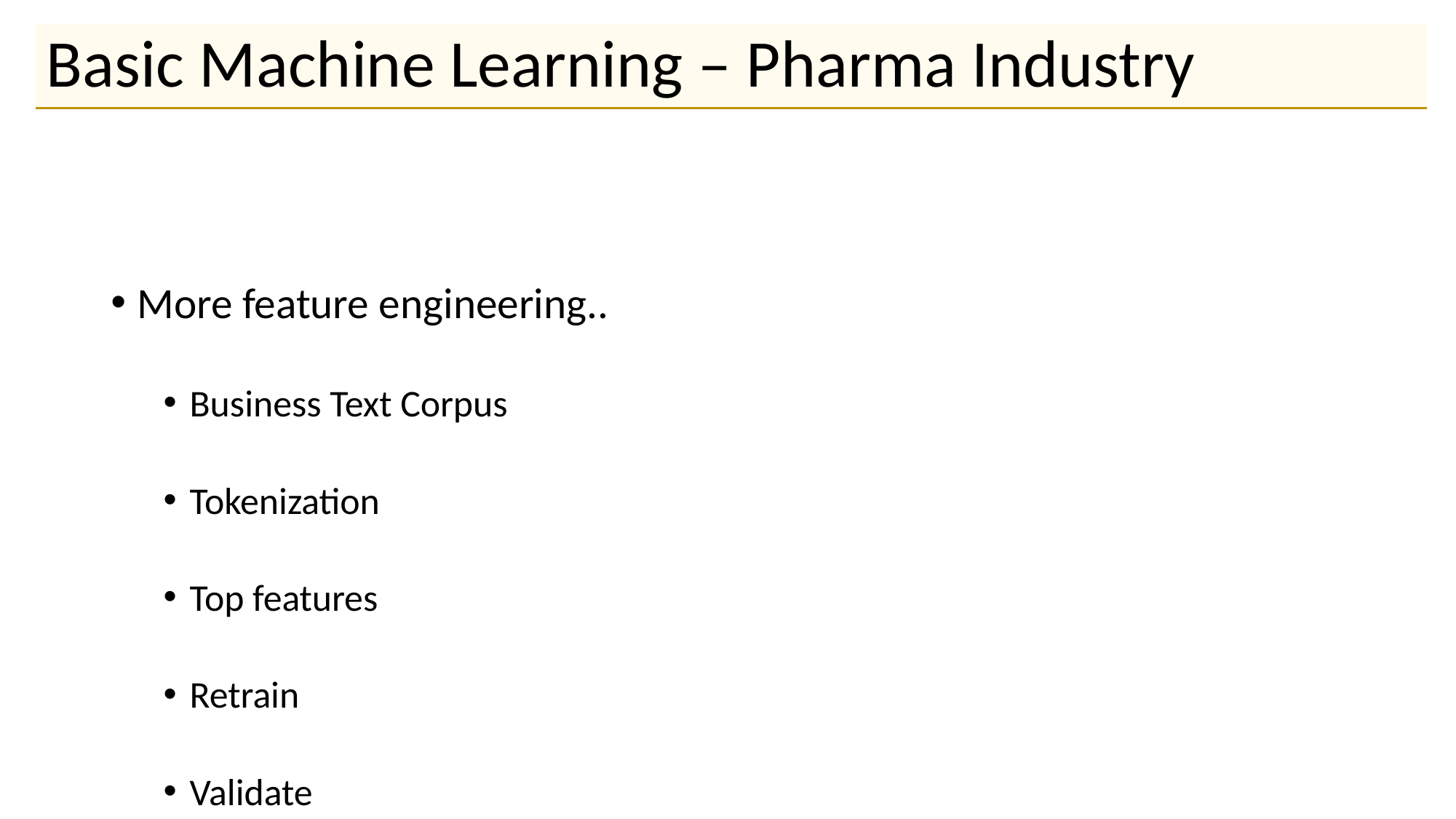

# Basic Machine Learning – Pharma Industry
More feature engineering..
Business Text Corpus
Tokenization
Top features
Retrain
Validate